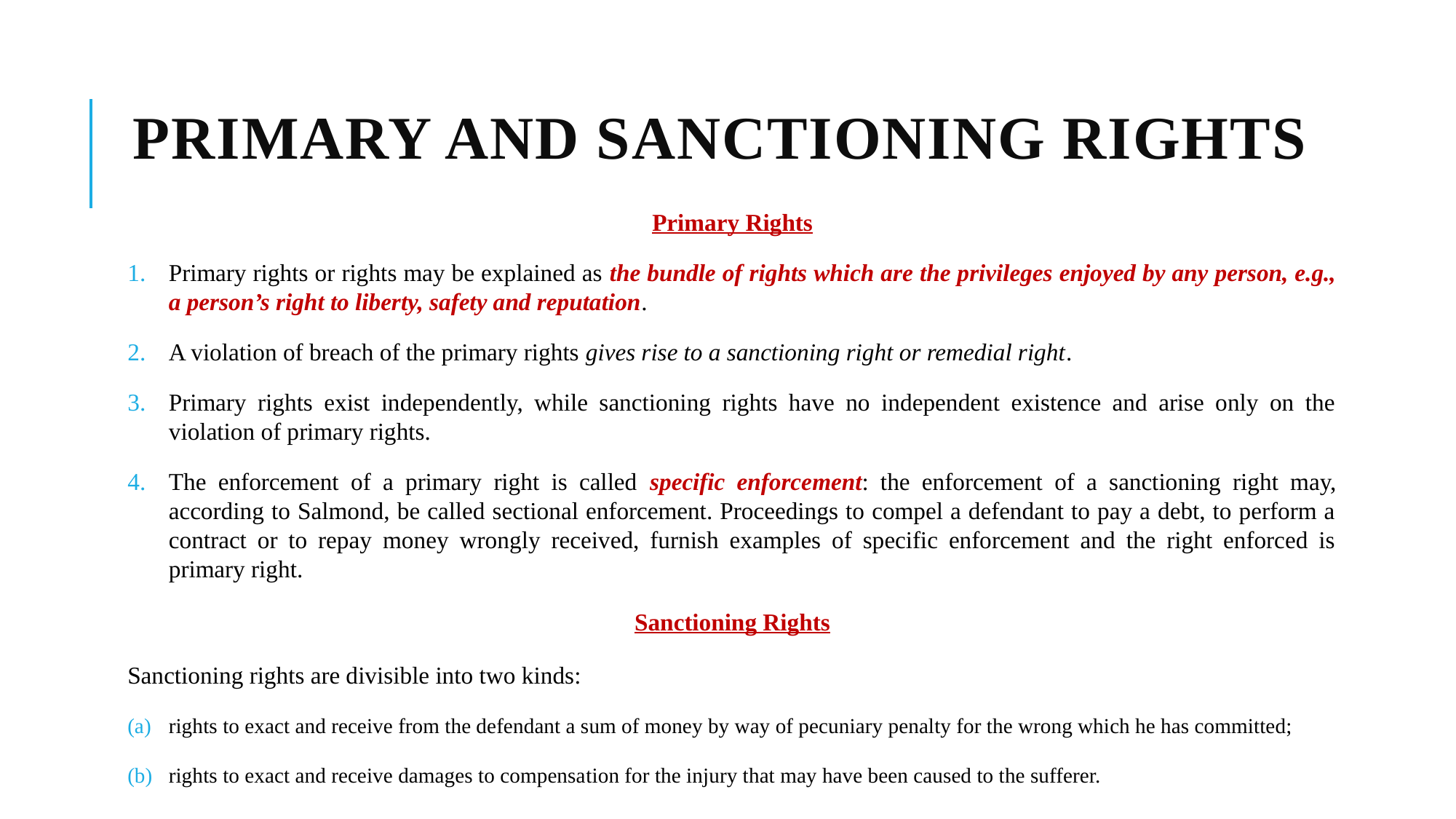

# Primary and sanctioning rights
Primary Rights
Primary rights or rights may be explained as the bundle of rights which are the privileges enjoyed by any person, e.g., a person’s right to liberty, safety and reputation.
A violation of breach of the primary rights gives rise to a sanctioning right or remedial right.
Primary rights exist independently, while sanctioning rights have no independent existence and arise only on the violation of primary rights.
The enforcement of a primary right is called specific enforce­ment: the enforcement of a sanctioning right may, according to Salmond, be called sectional enforcement. Proceedings to compel a defendant to pay a debt, to perform a contract or to repay money wrongly received, furnish examples of specific enforcement and the right enforced is primary right.
Sanctioning Rights
Sanctioning rights are divisible into two kinds:
rights to exact and receive from the defendant a sum of money by way of pecuniary penalty for the wrong which he has committed;
rights to exact and receive damages to compensa­tion for the injury that may have been caused to the sufferer.